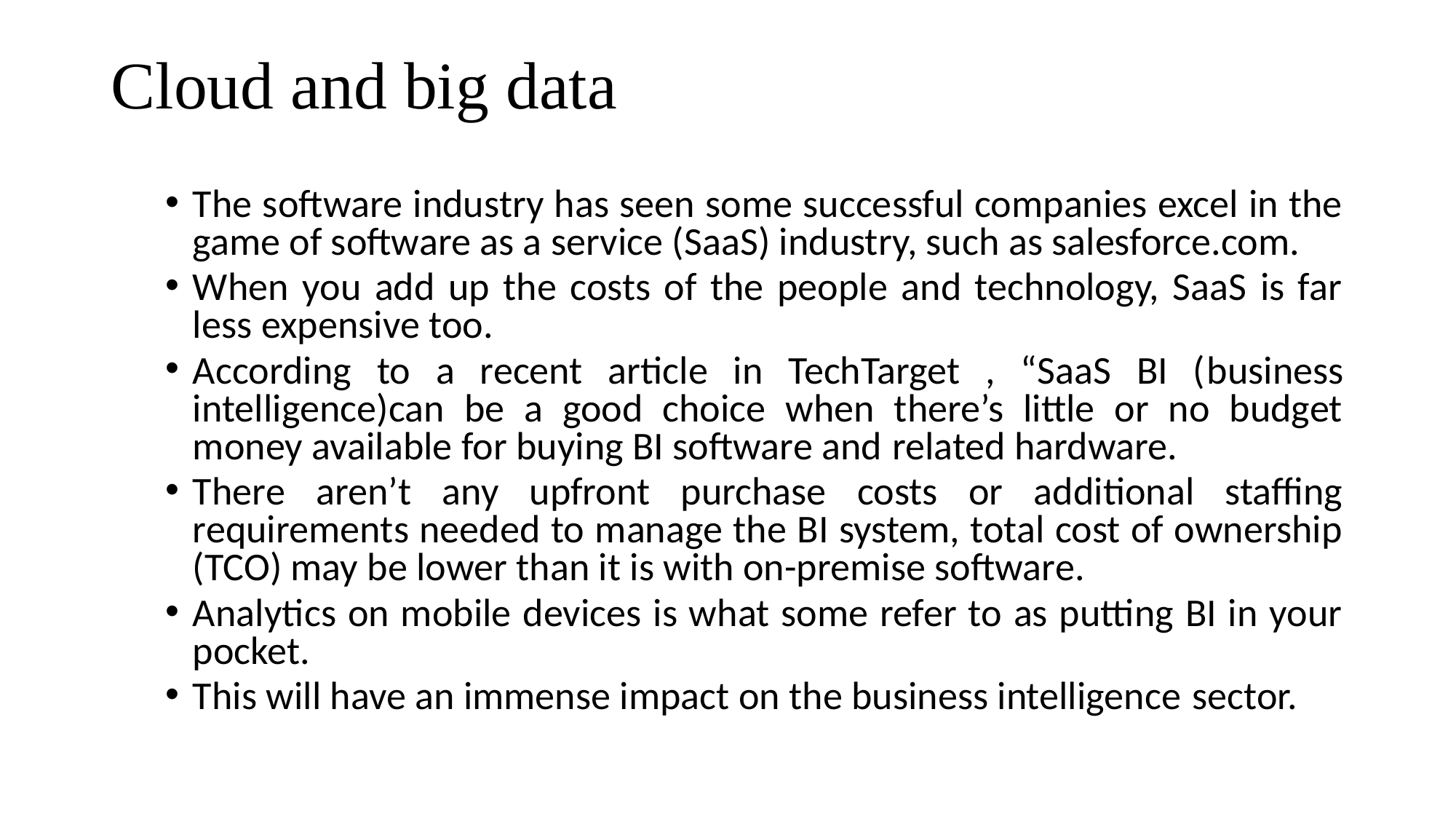

# Cloud and big data

The software industry has seen some successful companies excel in the game of software as a service (SaaS) industry, such as salesforce.com.
When you add up the costs of the people and technology, SaaS is far less expensive too.
According to a recent article in TechTarget , “SaaS BI (business intelligence)can be a good choice when there’s little or no budget money available for buying BI software and related hardware.
There aren’t any upfront purchase costs or additional staffing requirements needed to manage the BI system, total cost of ownership (TCO) may be lower than it is with on-premise software.
Analytics on mobile devices is what some refer to as putting BI in your pocket.
This will have an immense impact on the business intelligence sector.